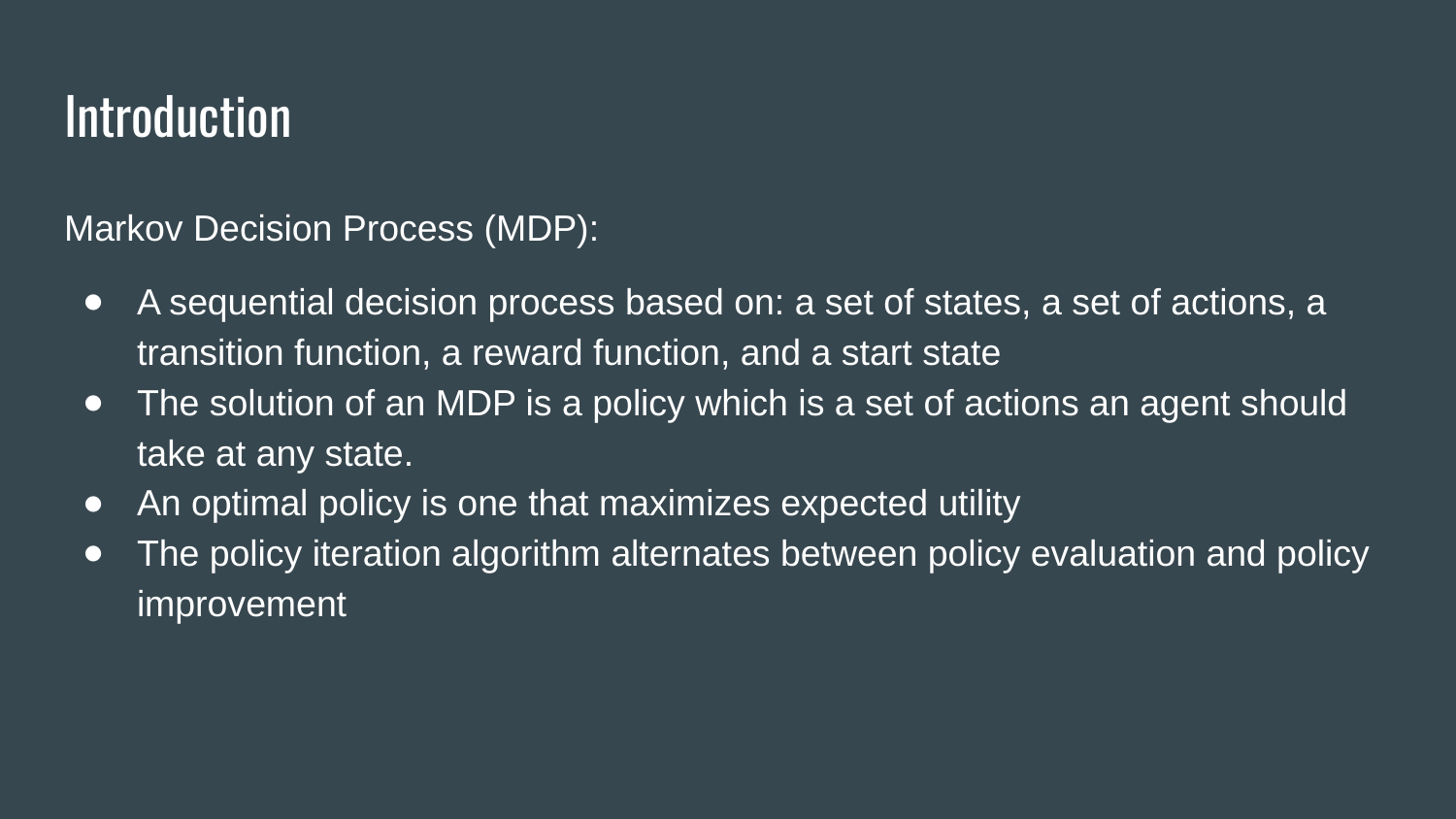

# Introduction
Markov Decision Process (MDP):
A sequential decision process based on: a set of states, a set of actions, a transition function, a reward function, and a start state
The solution of an MDP is a policy which is a set of actions an agent should take at any state.
An optimal policy is one that maximizes expected utility
The policy iteration algorithm alternates between policy evaluation and policy improvement